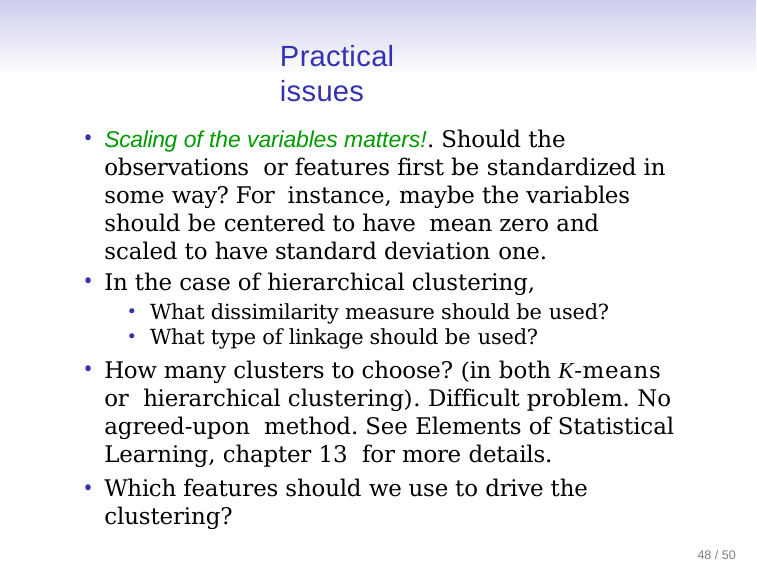

# Practical issues
Scaling of the variables matters!. Should the observations  or features first be standardized in some way? For  instance, maybe the variables should be centered to have  mean zero and scaled to have standard deviation one.
In the case of hierarchical clustering,
What dissimilarity measure should be used?
What type of linkage should be used?
How many clusters to choose? (in both K-means or  hierarchical clustering). Difficult problem. No agreed-upon  method. See Elements of Statistical Learning, chapter 13  for more details.
Which features should we use to drive the clustering?
48 / 50